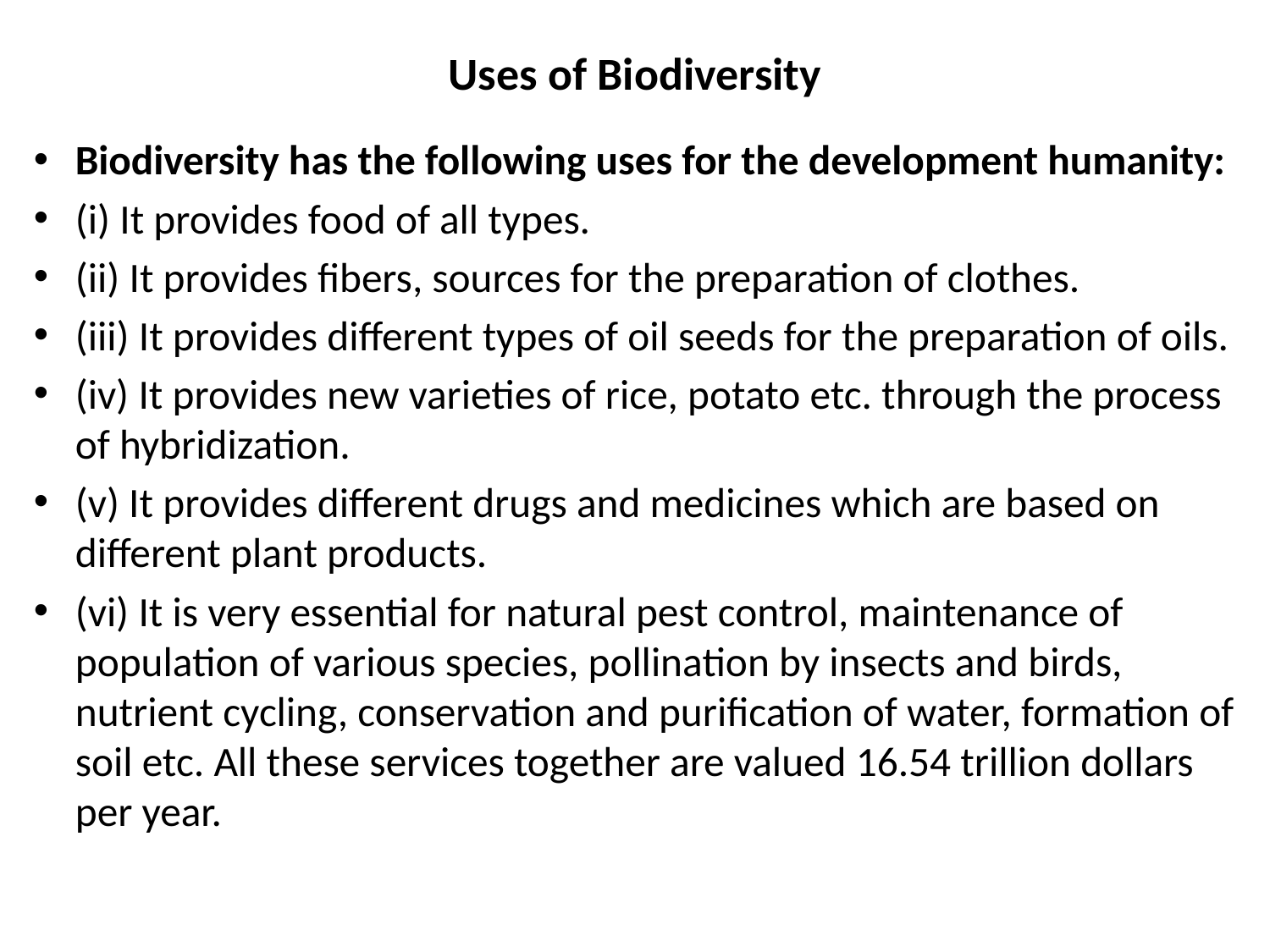

# Uses of Biodiversity
Biodiversity has the following uses for the development humanity:
(i) It provides food of all types.
(ii) It provides fibers, sources for the preparation of clothes.
(iii) It provides different types of oil seeds for the preparation of oils.
(iv) It provides new varieties of rice, potato etc. through the process of hybridization.
(v) It provides different drugs and medicines which are based on different plant products.
(vi) It is very essential for natural pest control, maintenance of population of various species, pollination by insects and birds, nutrient cycling, conservation and purification of water, formation of soil etc. All these services together are valued 16.54 trillion dollars per year.